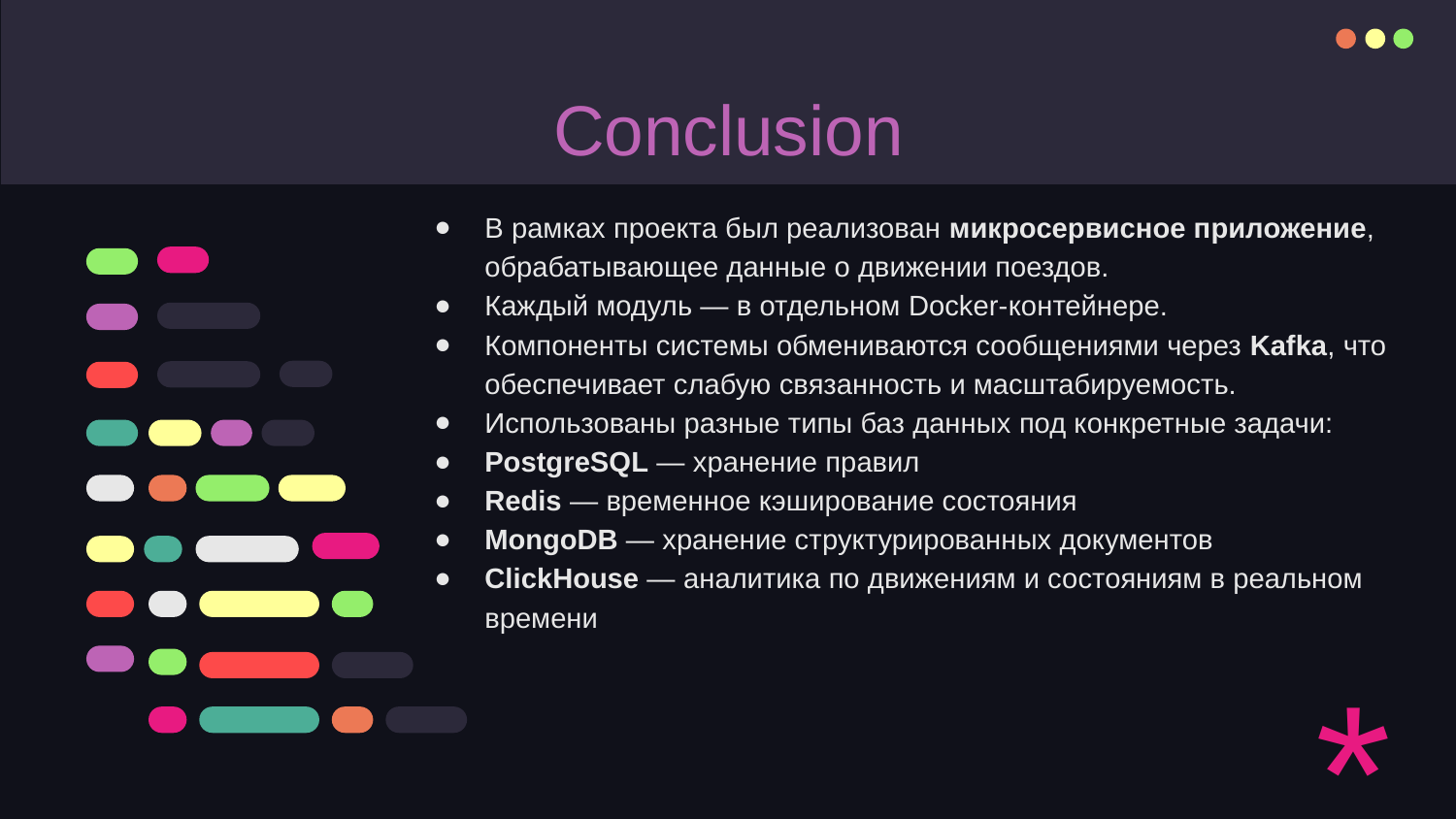

# Conclusion
В рамках проекта был реализован микросервисное приложение, обрабатывающее данные о движении поездов.
Каждый модуль — в отдельном Docker-контейнере.
Компоненты системы обмениваются сообщениями через Kafka, что обеспечивает слабую связанность и масштабируемость.
Использованы разные типы баз данных под конкретные задачи:
PostgreSQL — хранение правил
Redis — временное кэширование состояния
MongoDB — хранение структурированных документов
ClickHouse — аналитика по движениям и состояниям в реальном времени

*